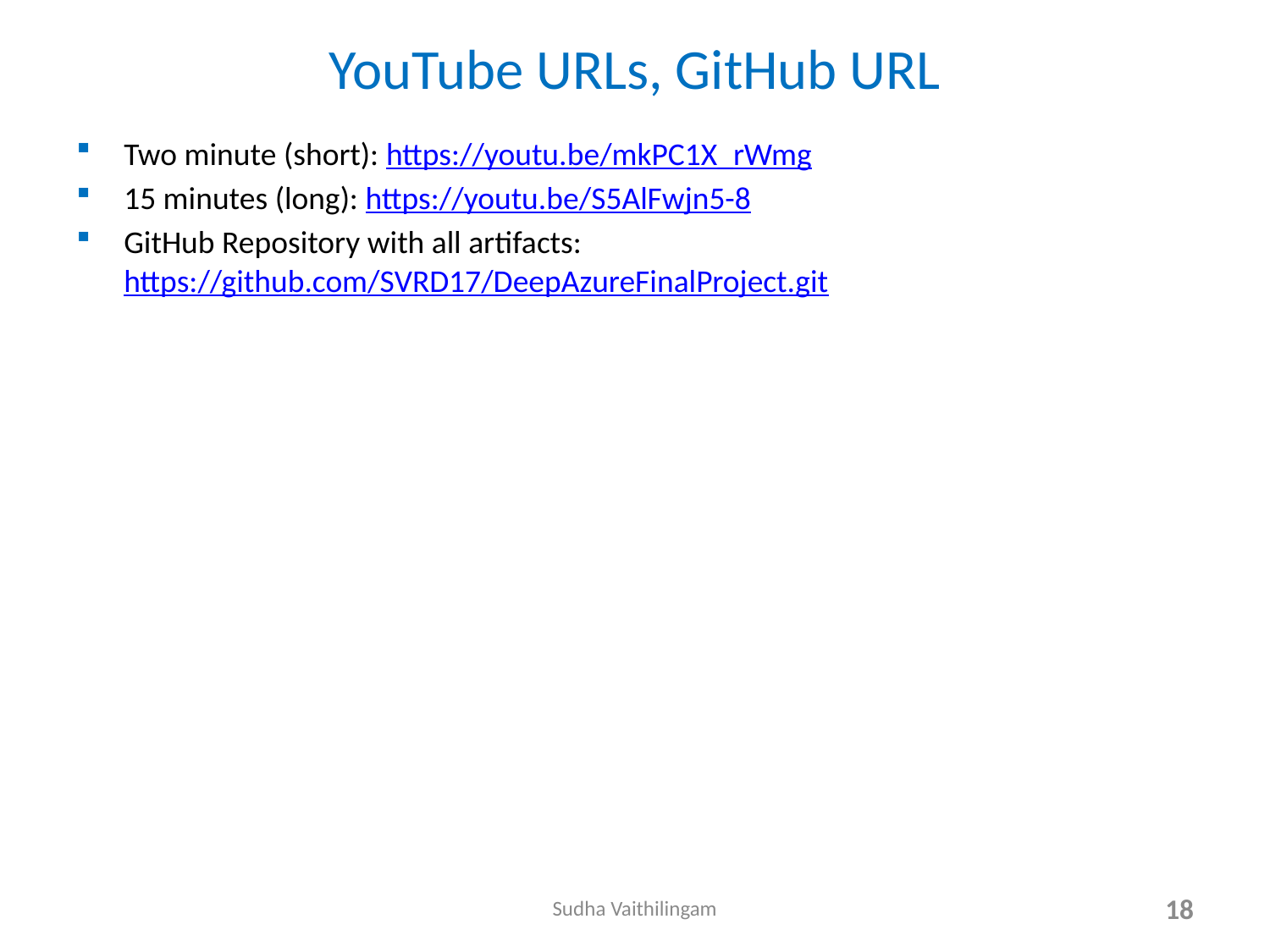

# YouTube URLs, GitHub URL
Two minute (short): https://youtu.be/mkPC1X_rWmg
15 minutes (long): https://youtu.be/S5AlFwjn5-8
GitHub Repository with all artifacts: https://github.com/SVRD17/DeepAzureFinalProject.git
Sudha Vaithilingam
18